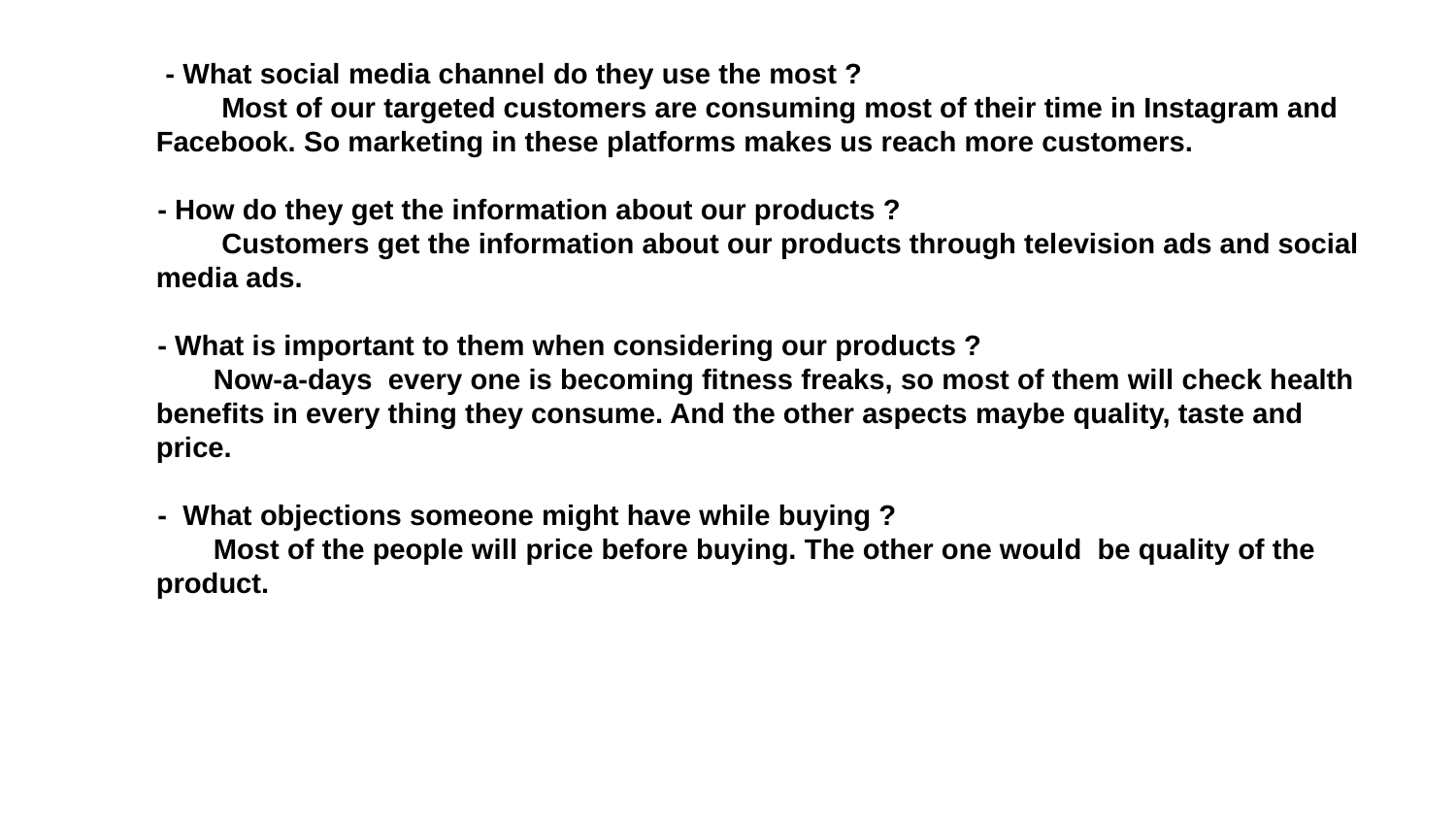

- What social media channel do they use the most ?
               Most of our targeted customers are consuming most of their time in Instagram and Facebook. So marketing in these platforms makes us reach more customers.

       - How do they get the information about our products ?
               Customers get the information about our products through television ads and social media ads.

       - What is important to them when considering our products ?
              Now-a-days  every one is becoming fitness freaks, so most of them will check health benefits in every thing they consume. And the other aspects maybe quality, taste and price.

       -  What objections someone might have while buying ?
              Most of the people will price before buying. The other one would  be quality of the product.